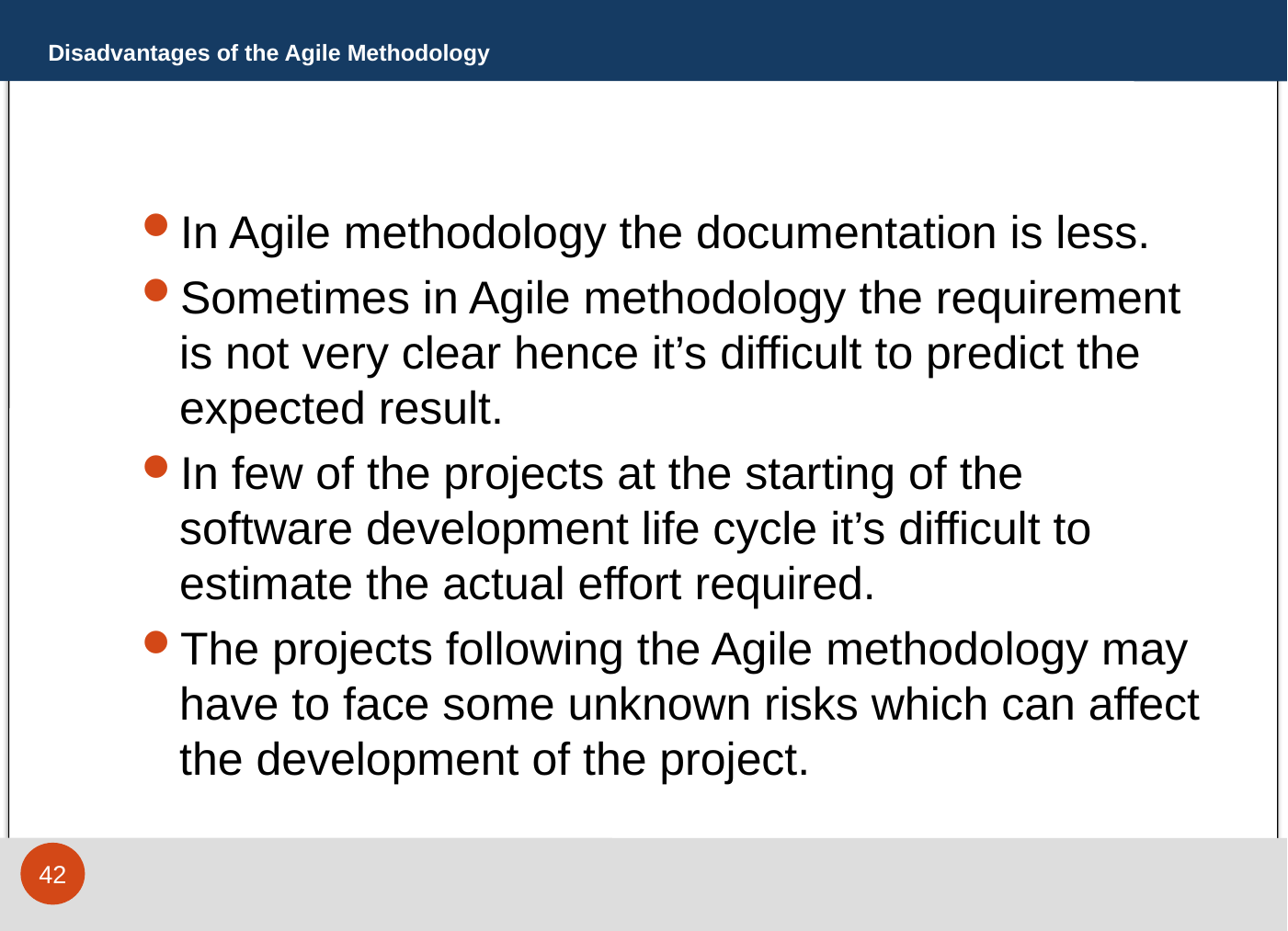

# Disadvantages of the Agile Methodology
In Agile methodology the documentation is less.
Sometimes in Agile methodology the requirement is not very clear hence it’s difficult to predict the expected result.
In few of the projects at the starting of the software development life cycle it’s difficult to estimate the actual effort required.
The projects following the Agile methodology may have to face some unknown risks which can affect the development of the project.

42